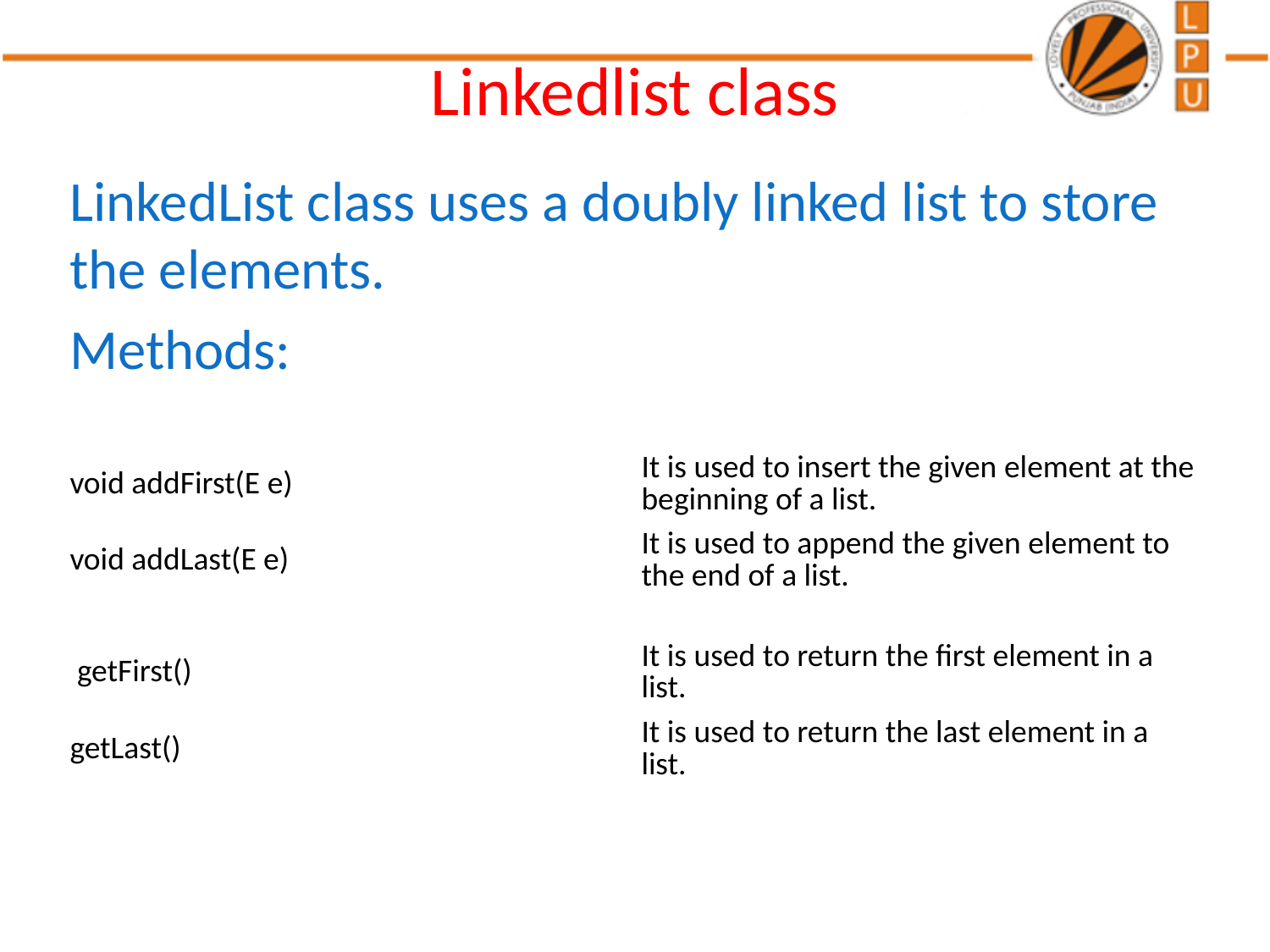

# Linkedlist class
LinkedList class uses a doubly linked list to store the elements.
Methods:
| void addFirst(E e) | It is used to insert the given element at the beginning of a list. |
| --- | --- |
| void addLast(E e) | It is used to append the given element to the end of a list. |
| getFirst() | It is used to return the first element in a list. |
| --- | --- |
| getLast() | It is used to return the last element in a list. |